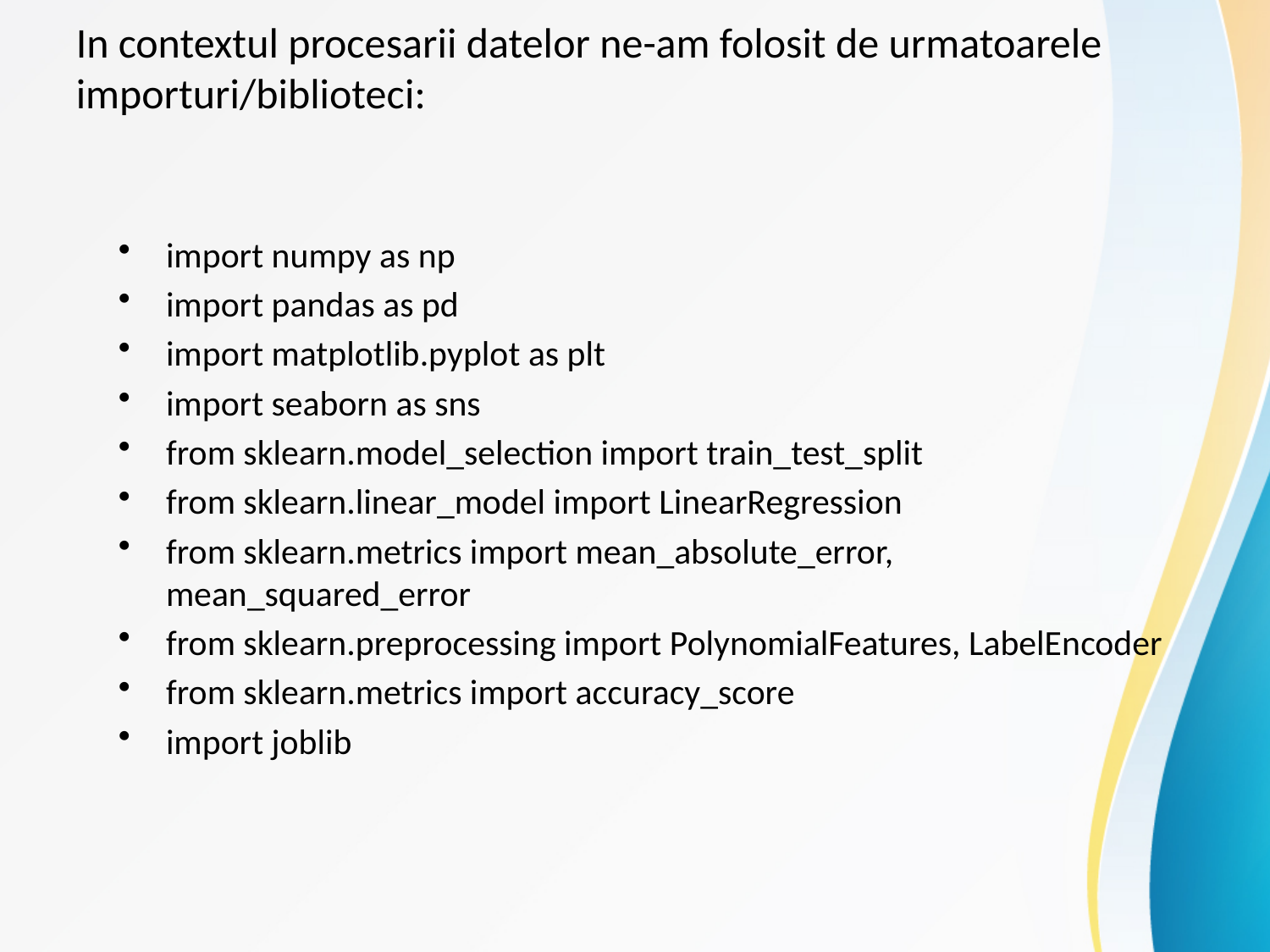

# In contextul procesarii datelor ne-am folosit de urmatoarele importuri/biblioteci:
import numpy as np
import pandas as pd
import matplotlib.pyplot as plt
import seaborn as sns
from sklearn.model_selection import train_test_split
from sklearn.linear_model import LinearRegression
from sklearn.metrics import mean_absolute_error, mean_squared_error
from sklearn.preprocessing import PolynomialFeatures, LabelEncoder
from sklearn.metrics import accuracy_score
import joblib